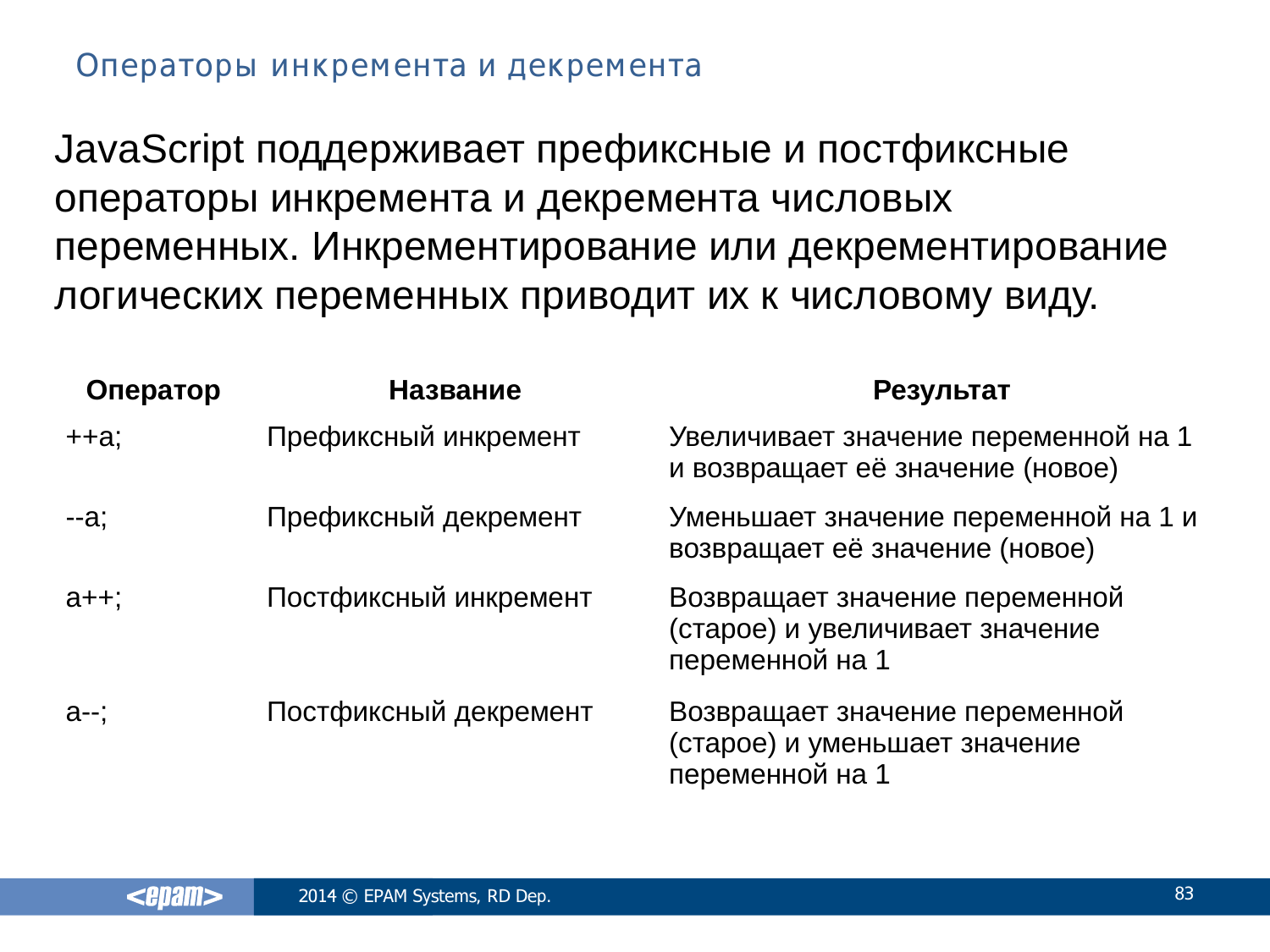

# Операторы инкремента и декремента
JavaScript поддерживает префиксные и постфиксные операторы инкремента и декремента числовых переменных. Инкрементирование или декрементирование логических переменных приводит их к числовому виду.
| Оператор | Название | Результат |
| --- | --- | --- |
| ++a; | Префиксный инкремент | Увеличивает значение переменной на 1 и возвращает её значение (новое) |
| --a; | Префиксный декремент | Уменьшает значение переменной на 1 и возвращает её значение (новое) |
| a++; | Постфиксный инкремент | Возвращает значение переменной (старое) и увеличивает значение переменной на 1 |
| a--; | Постфиксный декремент | Возвращает значение переменной (старое) и уменьшает значение переменной на 1 |
83
2014 © EPAM Systems, RD Dep.